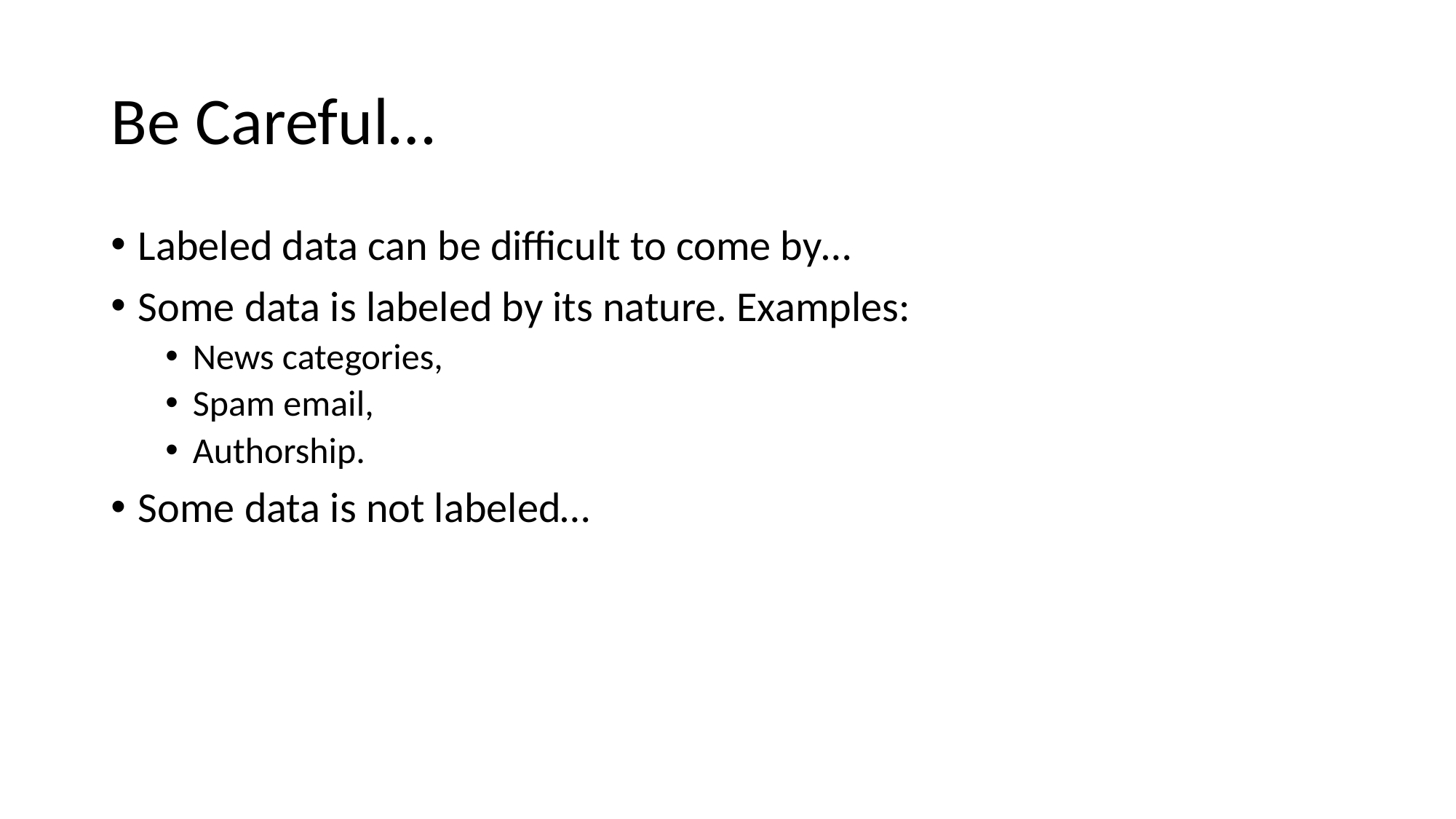

# Be Careful…
Labeled data can be difficult to come by…
Some data is labeled by its nature. Examples:
News categories,
Spam email,
Authorship.
Some data is not labeled…